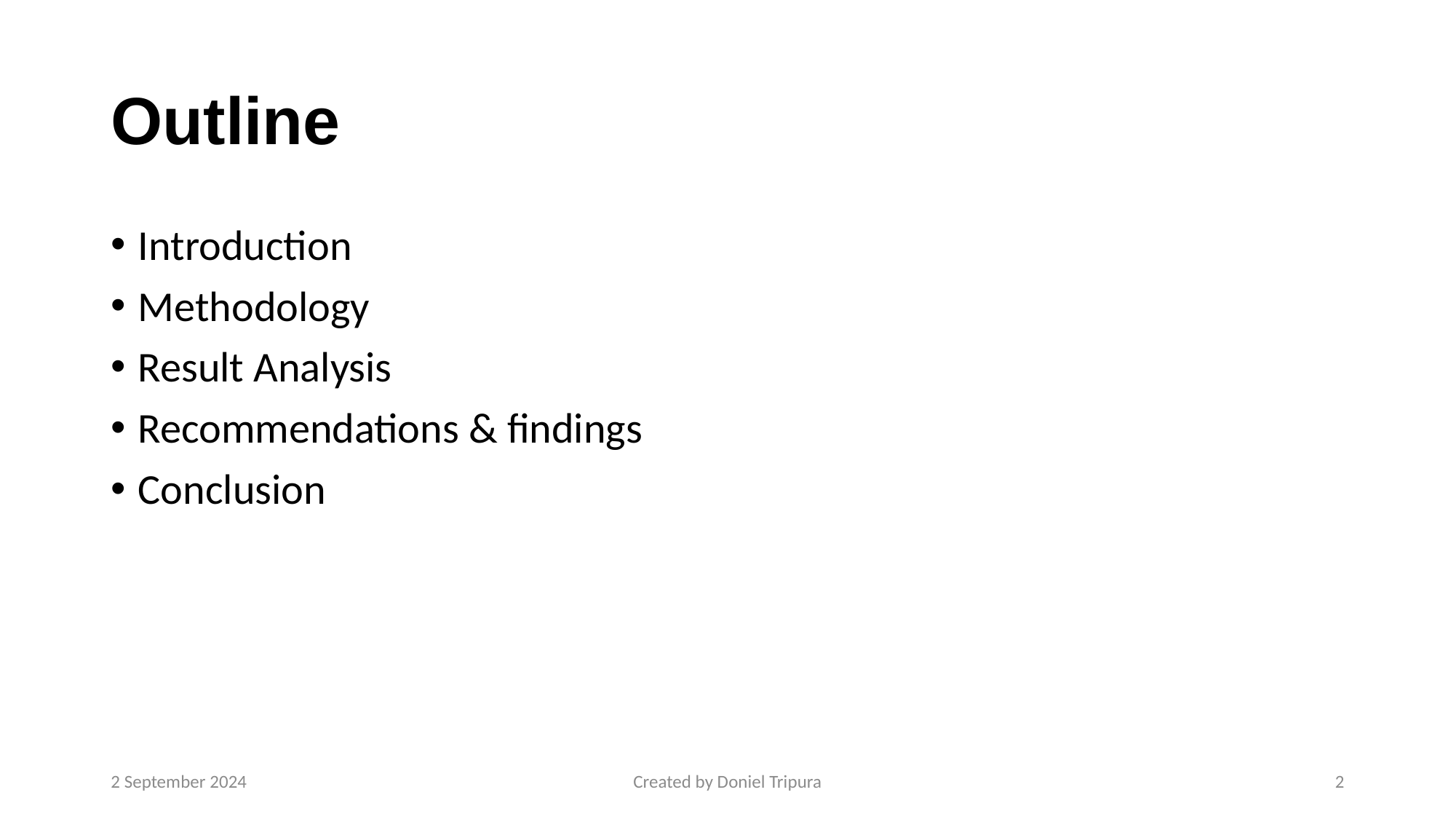

# Outline
Introduction
Methodology
Result Analysis
Recommendations & findings
Conclusion
2 September 2024
Created by Doniel Tripura
2